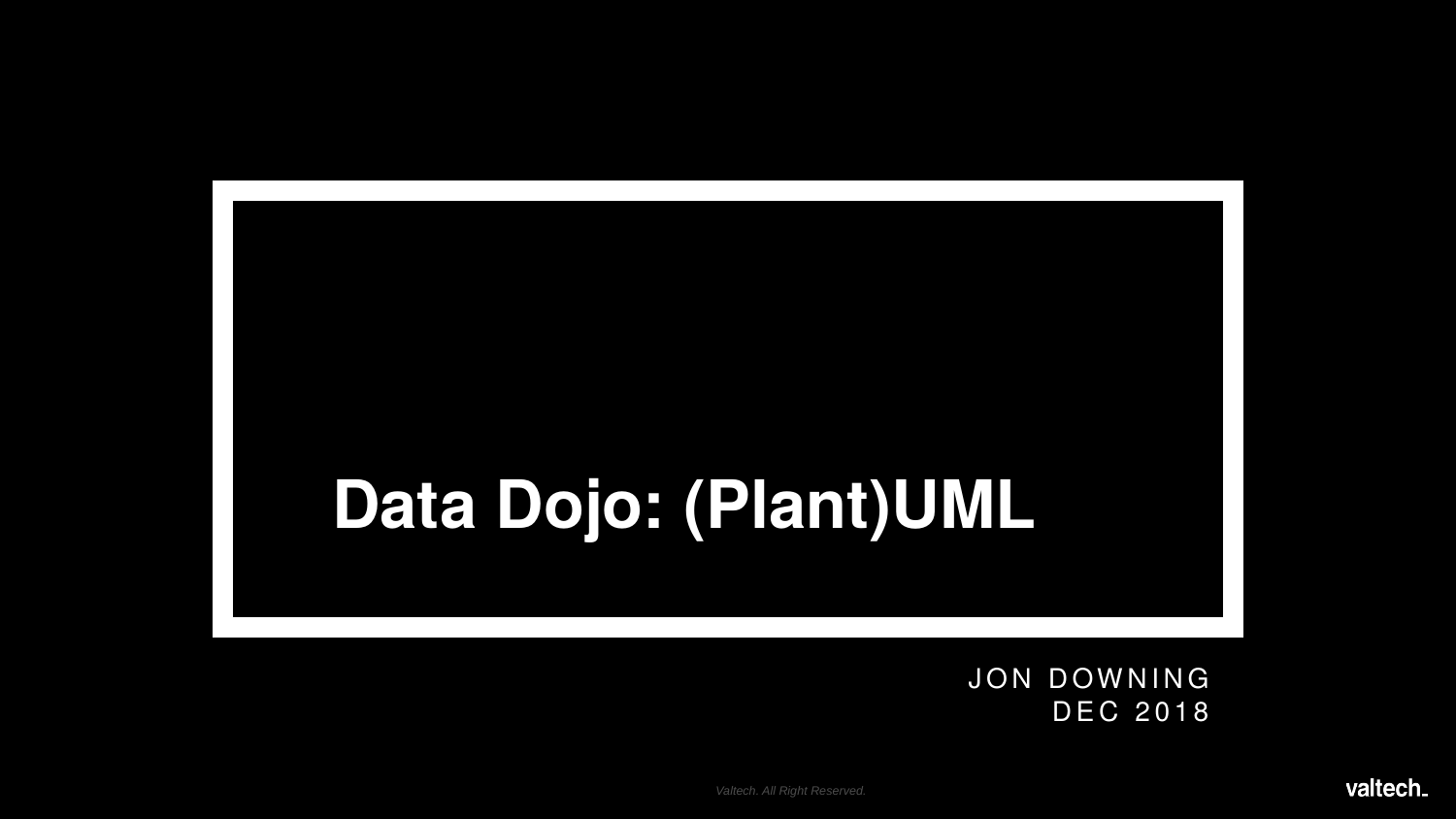

# Data Dojo: (Plant)UML
JON DOWNING
DEC 2018